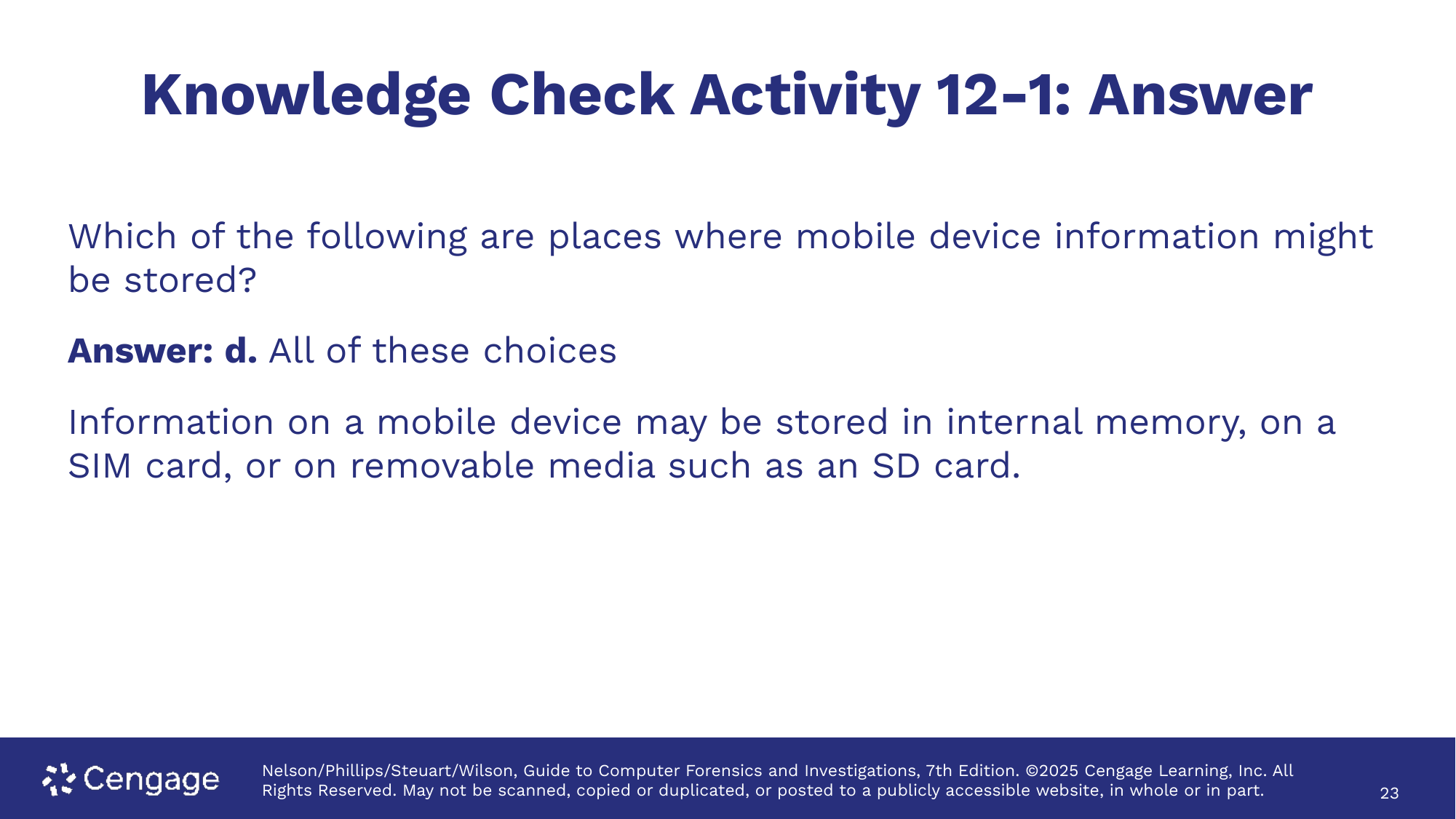

# Knowledge Check Activity 12-1: Answer
Which of the following are places where mobile device information might be stored?
Answer: d. All of these choices
Information on a mobile device may be stored in internal memory, on a SIM card, or on removable media such as an SD card.